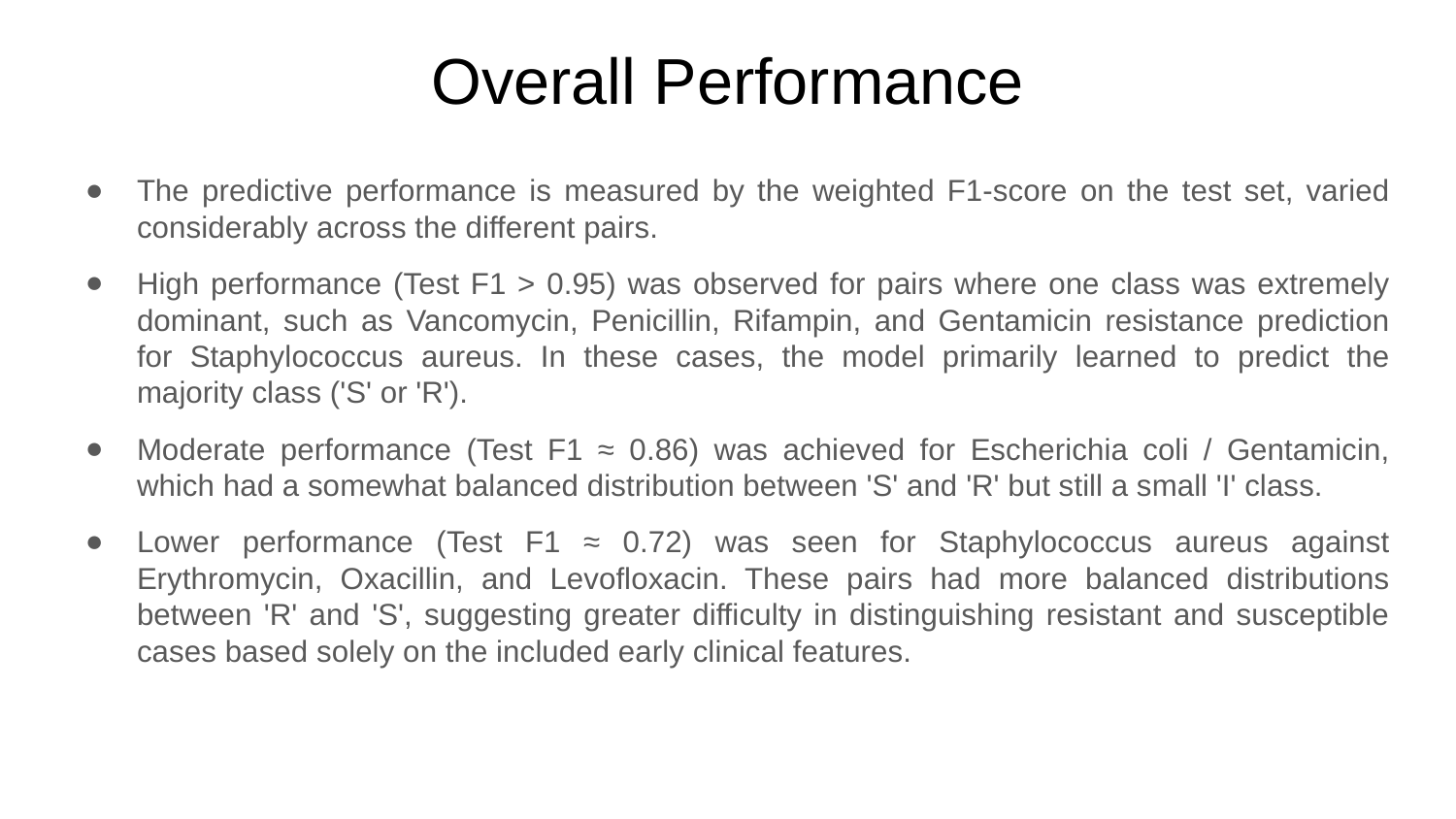

# Overall Performance
The predictive performance is measured by the weighted F1-score on the test set, varied considerably across the different pairs.
High performance (Test F1 > 0.95) was observed for pairs where one class was extremely dominant, such as Vancomycin, Penicillin, Rifampin, and Gentamicin resistance prediction for Staphylococcus aureus. In these cases, the model primarily learned to predict the majority class ('S' or 'R').
Moderate performance (Test F1 ≈ 0.86) was achieved for Escherichia coli / Gentamicin, which had a somewhat balanced distribution between 'S' and 'R' but still a small 'I' class.
Lower performance (Test F1 ≈ 0.72) was seen for Staphylococcus aureus against Erythromycin, Oxacillin, and Levofloxacin. These pairs had more balanced distributions between 'R' and 'S', suggesting greater difficulty in distinguishing resistant and susceptible cases based solely on the included early clinical features.